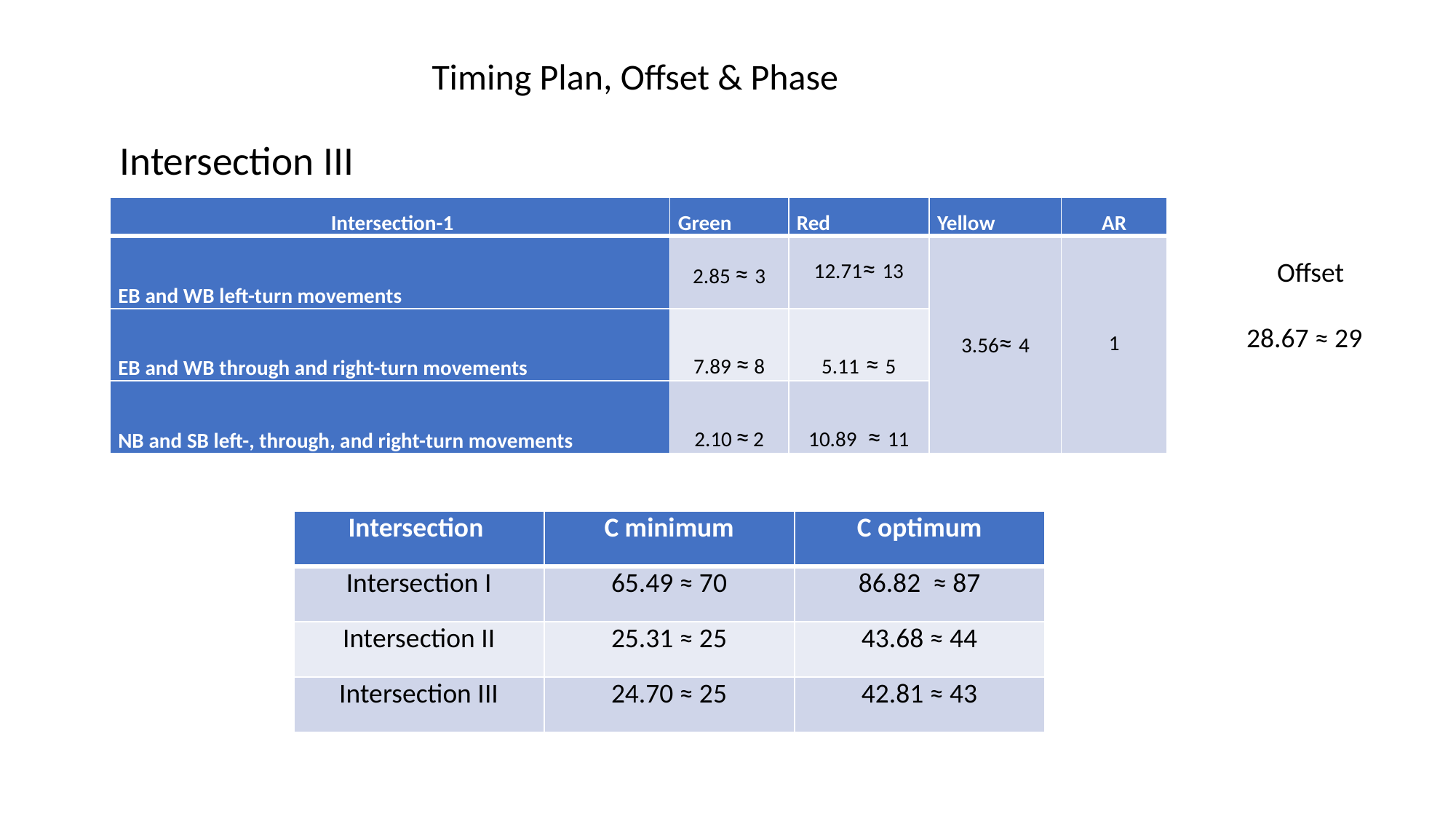

Timing Plan, Offset & Phase
# Intersection III
| Intersection-1 | Green | Red | Yellow | AR |
| --- | --- | --- | --- | --- |
| EB and WB left-turn movements | 2.85 ≈ 3 | 12.71≈ 13 | 3.56≈ 4 | 1 |
| EB and WB through and right-turn movements | 7.89 ≈ 8 | 5.11 ≈ 5 |  |  |
| NB and SB left-, through, and right-turn movements | 2.10 ≈ 2 | 10.89 ≈ 11 |  |  |
Offset

28.67 ≈ 29
| Intersection | C minimum | C optimum |
| --- | --- | --- |
| Intersection I | 65.49 ≈ 70 | 86.82 ≈ 87 |
| Intersection II | 25.31 ≈ 25 | 43.68 ≈ 44 |
| Intersection III | 24.70 ≈ 25 | 42.81 ≈ 43 |